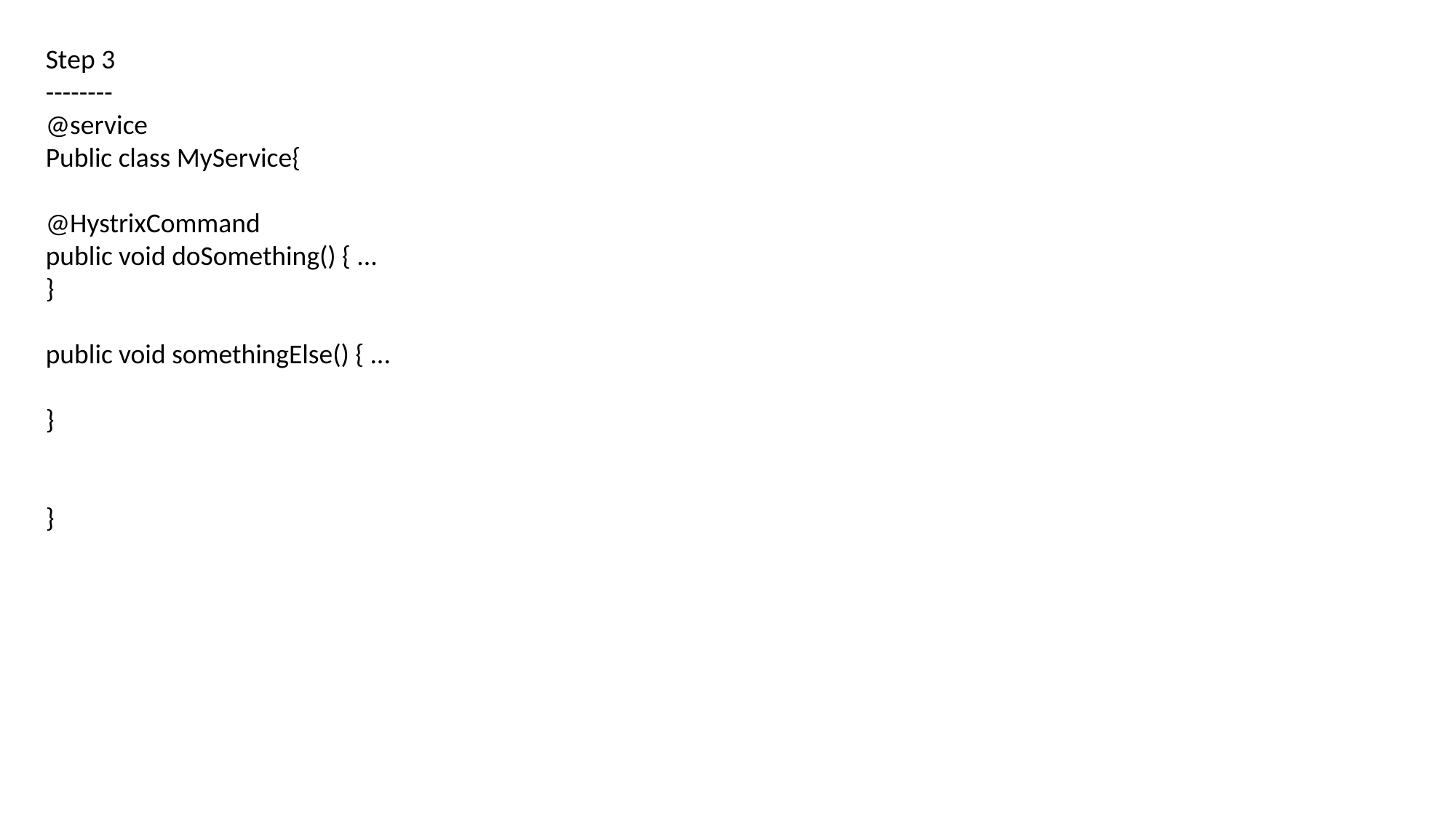

Step 3
--------
@service
Public class MyService{

@HystrixCommand
public void doSomething() { ...
}

public void somethingElse() { ...

}

}